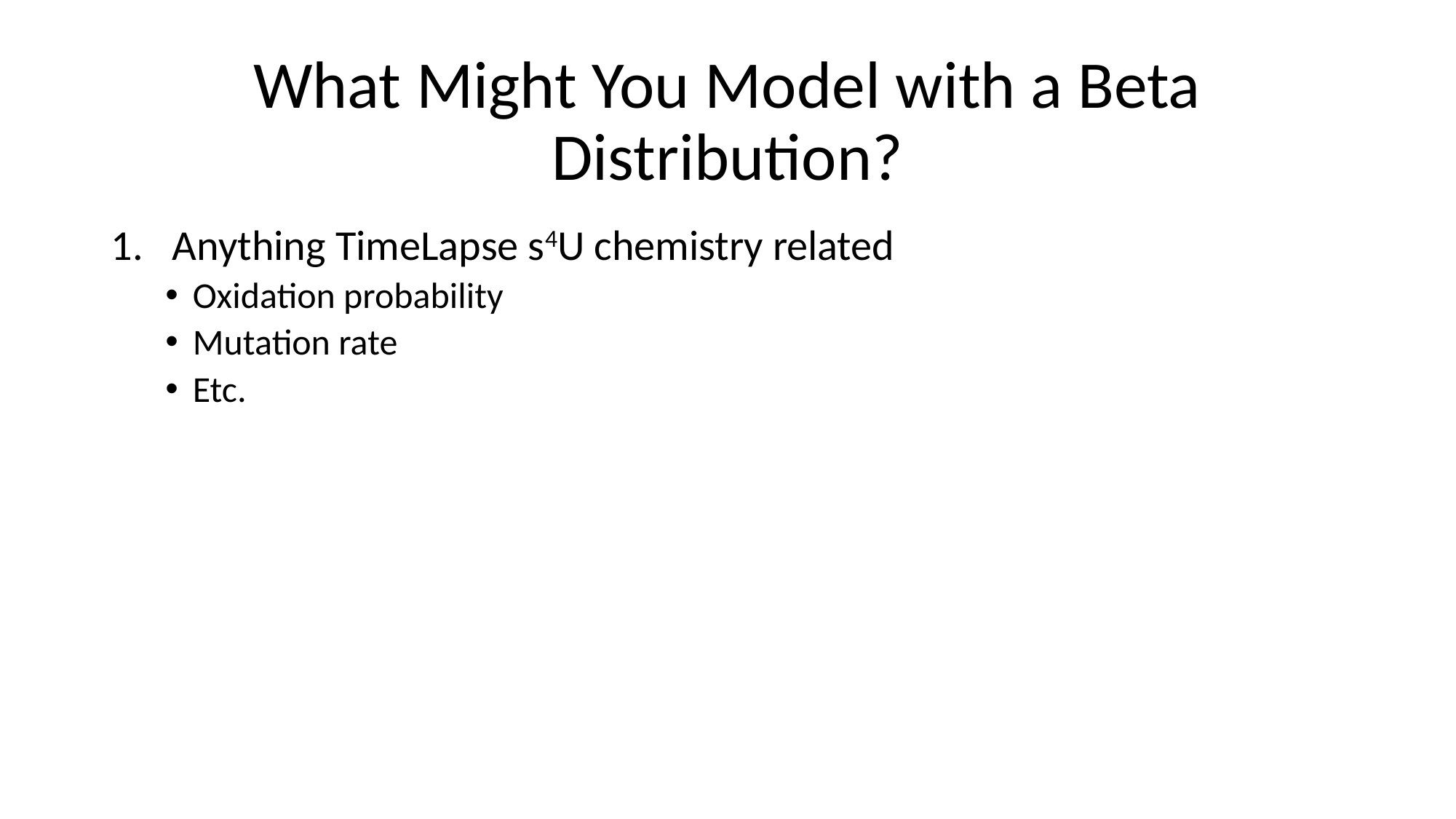

# What Might You Model with a Beta Distribution?
Anything TimeLapse s4U chemistry related
Oxidation probability
Mutation rate
Etc.